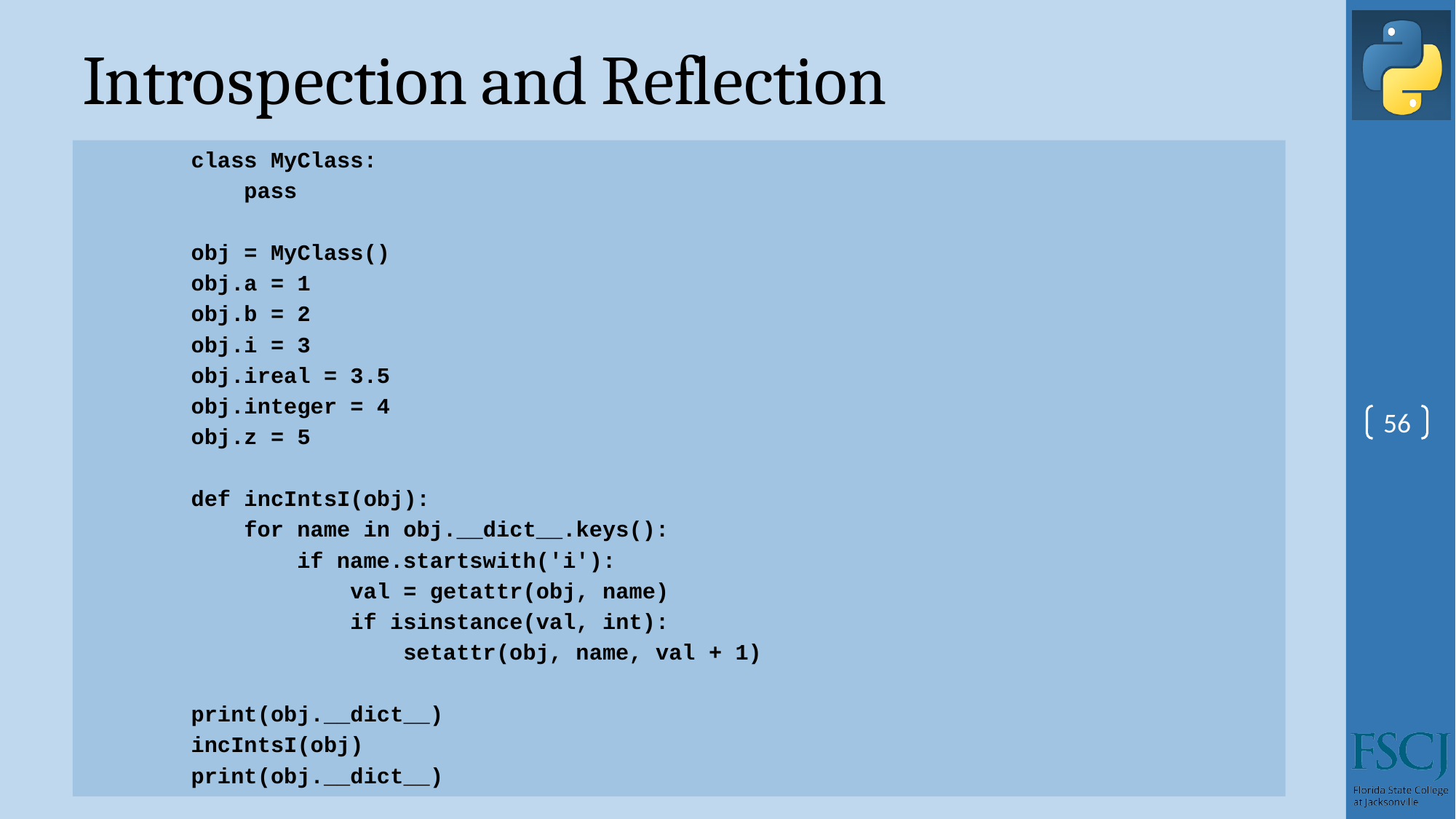

# Introspection and Reflection
class MyClass:
    pass

obj = MyClass()
obj.a = 1
obj.b = 2
obj.i = 3
obj.ireal = 3.5
obj.integer = 4
obj.z = 5

def incIntsI(obj):
    for name in obj.__dict__.keys():
        if name.startswith('i'):
            val = getattr(obj, name)
            if isinstance(val, int):
                setattr(obj, name, val + 1)

print(obj.__dict__)
incIntsI(obj)
print(obj.__dict__)
56